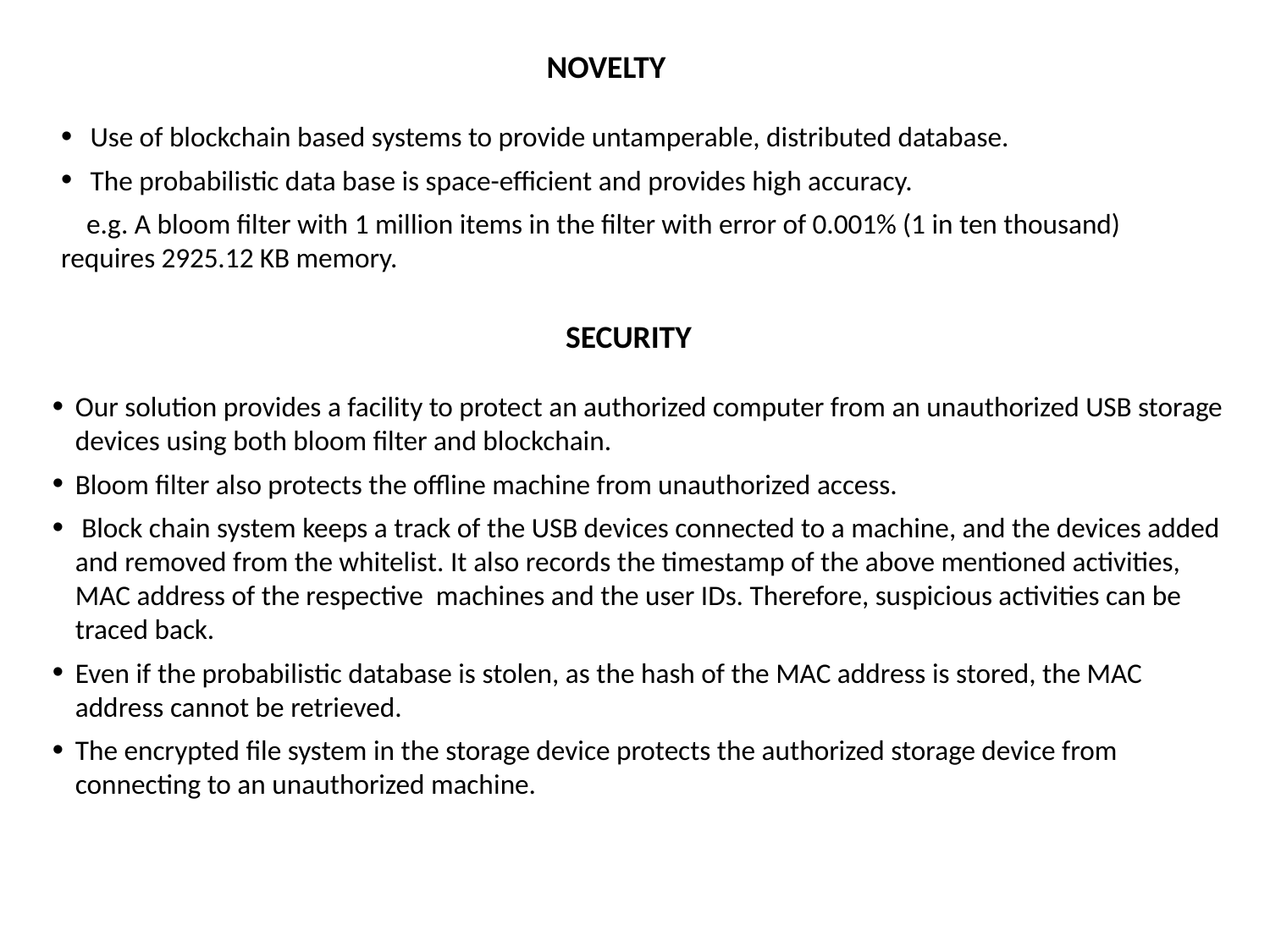

NOVELTY
 Use of blockchain based systems to provide untamperable, distributed database.
 The probabilistic data base is space-efficient and provides high accuracy.
    e.g. A bloom filter with 1 million items in the filter with error of 0.001% (1 in ten thousand) requires 2925.12 KB memory.
SECURITY
Our solution provides a facility to protect an authorized computer from an unauthorized USB storage devices using both bloom filter and blockchain.
Bloom filter also protects the offline machine from unauthorized access.
 Block chain system keeps a track of the USB devices connected to a machine, and the devices added and removed from the whitelist. It also records the timestamp of the above mentioned activities, MAC address of the respective  machines and the user IDs. Therefore, suspicious activities can be traced back.
Even if the probabilistic database is stolen, as the hash of the MAC address is stored, the MAC address cannot be retrieved.
The encrypted file system in the storage device protects the authorized storage device from connecting to an unauthorized machine.